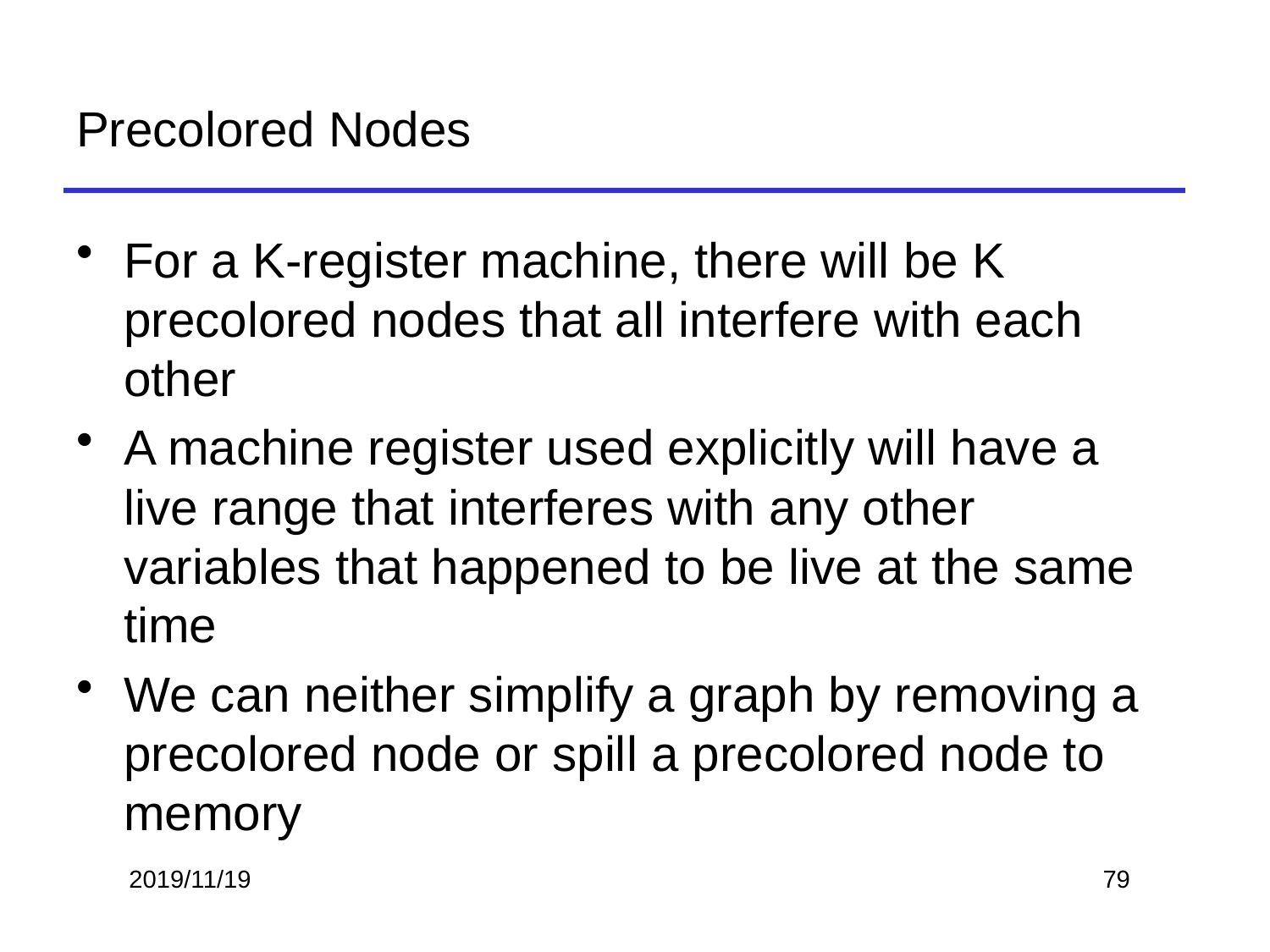

# Precolored Nodes
For a K-register machine, there will be K precolored nodes that all interfere with each other
A machine register used explicitly will have a live range that interferes with any other variables that happened to be live at the same time
We can neither simplify a graph by removing a precolored node or spill a precolored node to memory
2019/11/19
79